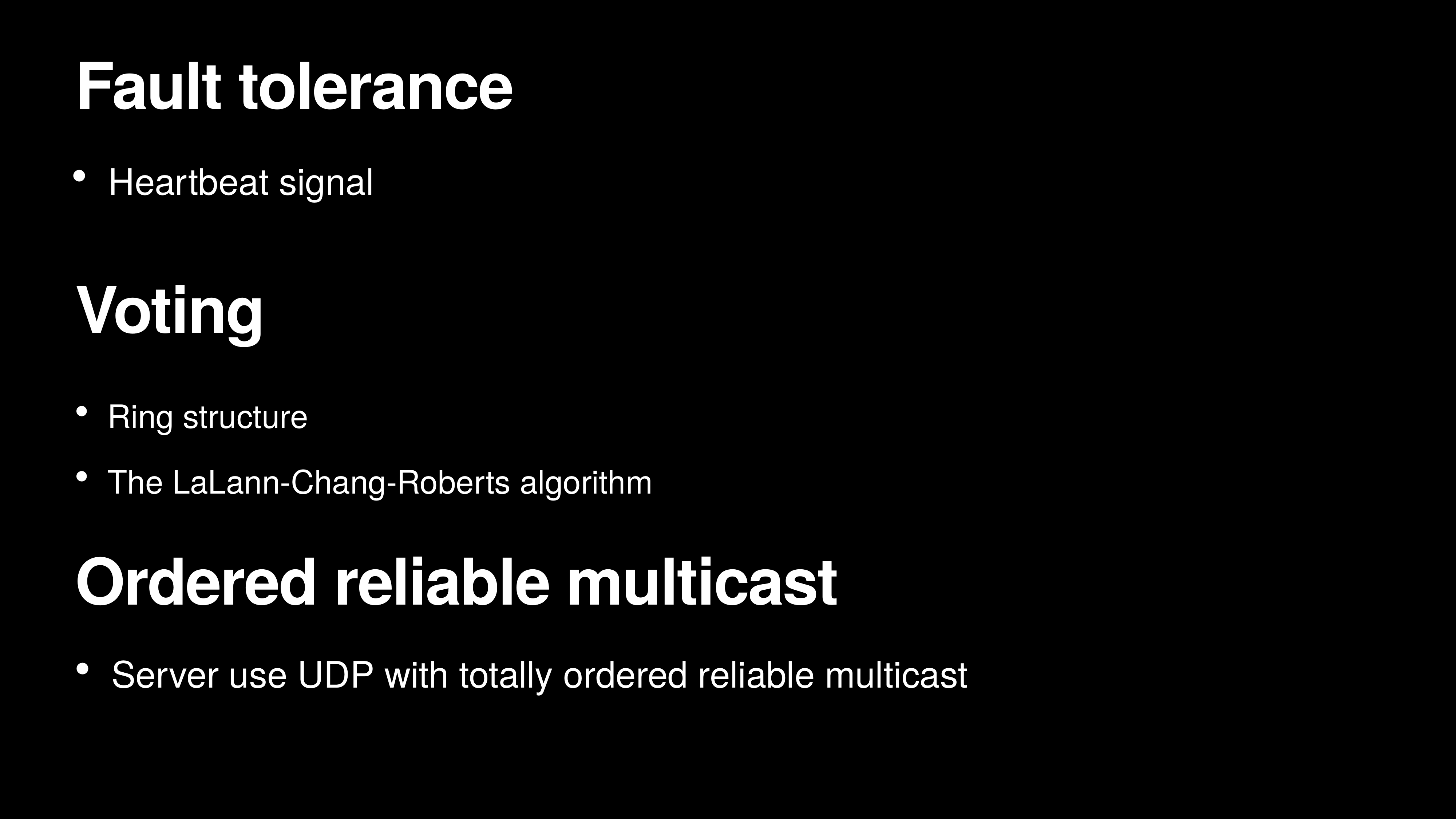

# Fault tolerance
Heartbeat signal
Voting
Ring structure
The LaLann-Chang-Roberts algorithm
Ordered reliable multicast
Server use UDP with totally ordered reliable multicast